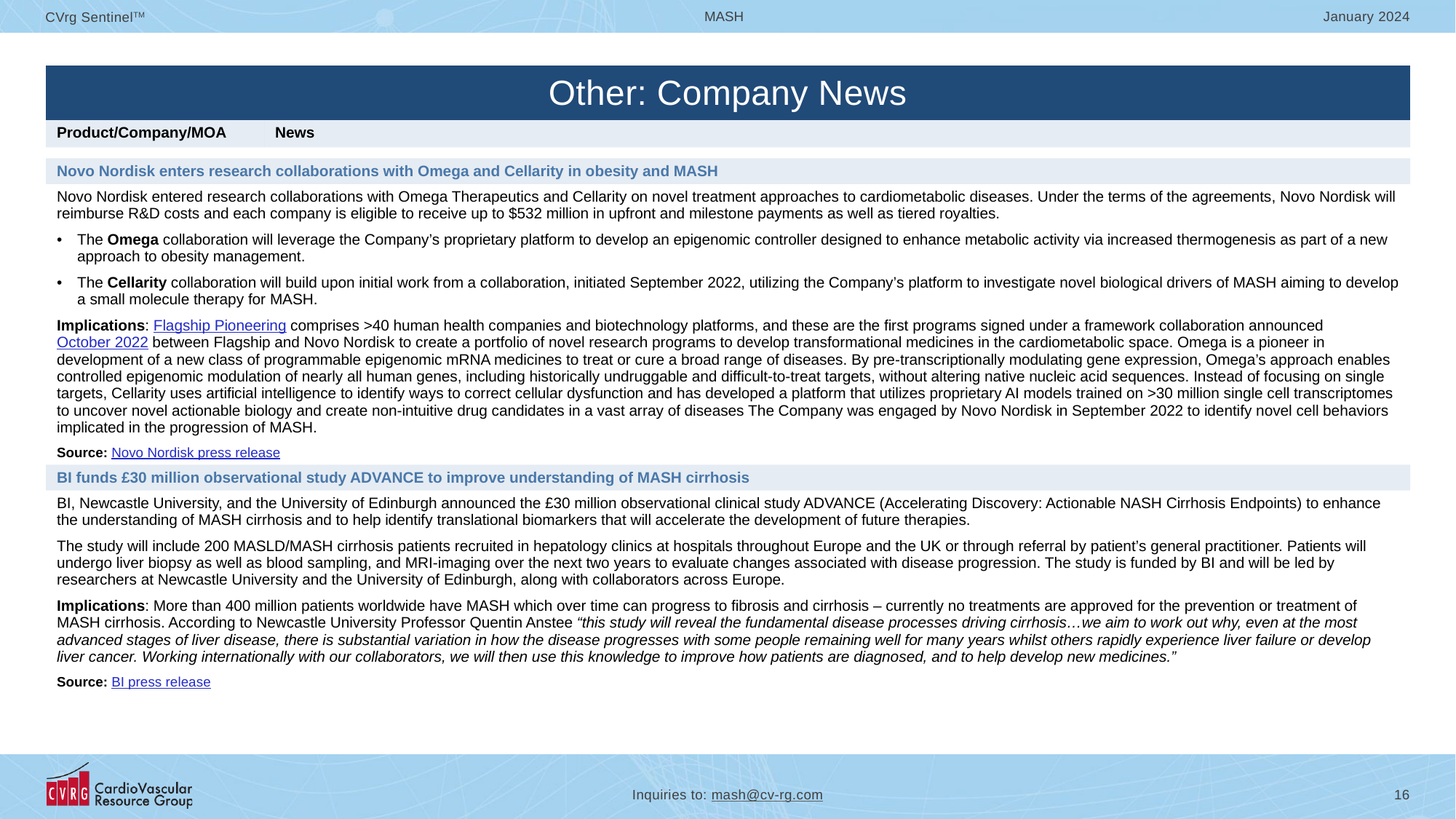

| Other: Company News |  |
| --- | --- |
| Product/Company/MOA | News |
|  |  |
| Novo Nordisk enters research collaborations with Omega and Cellarity in obesity and MASH |  |
| Novo Nordisk entered research collaborations with Omega Therapeutics and Cellarity on novel treatment approaches to cardiometabolic diseases. Under the terms of the agreements, Novo Nordisk will reimburse R&D costs and each company is eligible to receive up to $532 million in upfront and milestone payments as well as tiered royalties. The Omega collaboration will leverage the Company’s proprietary platform to develop an epigenomic controller designed to enhance metabolic activity via increased thermogenesis as part of a new approach to obesity management. The Cellarity collaboration will build upon initial work from a collaboration, initiated September 2022, utilizing the Company’s platform to investigate novel biological drivers of MASH aiming to develop a small molecule therapy for MASH. Implications: Flagship Pioneering comprises >40 human health companies and biotechnology platforms, and these are the first programs signed under a framework collaboration announced October 2022 between Flagship and Novo Nordisk to create a portfolio of novel research programs to develop transformational medicines in the cardiometabolic space. Omega is a pioneer in development of a new class of programmable epigenomic mRNA medicines to treat or cure a broad range of diseases. By pre-transcriptionally modulating gene expression, Omega’s approach enables controlled epigenomic modulation of nearly all human genes, including historically undruggable and difficult-to-treat targets, without altering native nucleic acid sequences. Instead of focusing on single targets, Cellarity uses artificial intelligence to identify ways to correct cellular dysfunction and has developed a platform that utilizes proprietary AI models trained on >30 million single cell transcriptomes to uncover novel actionable biology and create non-intuitive drug candidates in a vast array of diseases The Company was engaged by Novo Nordisk in September 2022 to identify novel cell behaviors implicated in the progression of MASH. Source: Novo Nordisk press release | Novo Nordisk entered research collaborations with Omega Therapeutics and Cellarity on novel treatment approaches to cardiometabolic diseases. These are the first programs signed under a framework collaboration announced October 2022 between Flagship Pioneering and Novo Nordisk to create a portfolio of novel research programs to develop transformational medicines in the cardiometabolic space. Under the terms of the agreements, Novo Nordisk will reimburse R&D costs and each company and Flagship Pioneering are eligible to receive up to $532 million in upfront and milestone payments as well as tiered ryalties. The Omega collaboration will leverage the Company’s proprietary platform to develop an epigenomic controller designed to enhance metabolic activity as part of a new approach to obesity management. The Cellarity collaboration will build upon initial work utilizing the Company’s platform to investigate novel biological drivers of MASH aiming to develop a small molecule therapy for MASH. Implications: XXXXX https://endpts.com/novos-broad-flagship-partnership-starts-with-obesity-at-omega-and-mash-at-cellarity/ https://www.fiercebiotech.com/biotech/novo-nordisk-offers-2-flagship-biotechs-1b-total-obesity-mash-deals?utm\_medium=email&utm\_source=nl&utm\_campaign=LS-NL-FierceBiotech&oly\_enc\_id=6900A9483678I2A#:~:text=Novo%20Nordisk%20offers%202%20Flagship,total%20for%20obesity%2C%20MASH%20deals&text=As%20part%20of%20a%20pact,up%20to%20%24532%20million%20each. https://firstwordpharma.com/story/5815105?from=article https://www.biopharmadive.com/news/novo-flagship-obesity-mash-omega-cellarity-collaboration/703645/?utm\_source=Sailthru&utm\_medium=email&utm\_campaign=Issue:%202024-01-04%20BioPharma%20Dive%20%5Bissue:57867%5D&utm\_term=BioPharma%20Dive Source: Novo Nordisk press release |
| BI funds £30 million observational study ADVANCE to improve understanding of MASH cirrhosis |  |
| BI, Newcastle University, and the University of Edinburgh announced the £30 million observational clinical study ADVANCE (Accelerating Discovery: Actionable NASH Cirrhosis Endpoints) to enhance the understanding of MASH cirrhosis and to help identify translational biomarkers that will accelerate the development of future therapies. The study will include 200 MASLD/MASH cirrhosis patients recruited in hepatology clinics at hospitals throughout Europe and the UK or through referral by patient’s general practitioner. Patients will undergo liver biopsy as well as blood sampling, and MRI-imaging over the next two years to evaluate changes associated with disease progression. The study is funded by BI and will be led by researchers at Newcastle University and the University of Edinburgh, along with collaborators across Europe. Implications: More than 400 million patients worldwide have MASH which over time can progress to fibrosis and cirrhosis – currently no treatments are approved for the prevention or treatment of MASH cirrhosis. According to Newcastle University Professor Quentin Anstee “this study will reveal the fundamental disease processes driving cirrhosis…we aim to work out why, even at the most advanced stages of liver disease, there is substantial variation in how the disease progresses with some people remaining well for many years whilst others rapidly experience liver failure or develop liver cancer. Working internationally with our collaborators, we will then use this knowledge to improve how patients are diagnosed, and to help develop new medicines.” Source: BI press release | BI, Newcastle University, and University if Edinburg announced £30 million clinical study ADVANCE (Accelerating Discovery: Actionable NASH Cirrhosis Endpoints) Implications: XXXXX https://www.news-medical.net/news/20240108/c2a330M-clinical-study-will-enhance-the-understanding-of-NASH-cirrhosis.aspx https://www.biopharma-reporter.com/Article/2024/01/08/extensive-30-million-38-million-study-into-liver-cirrhosis Source: BI press release |